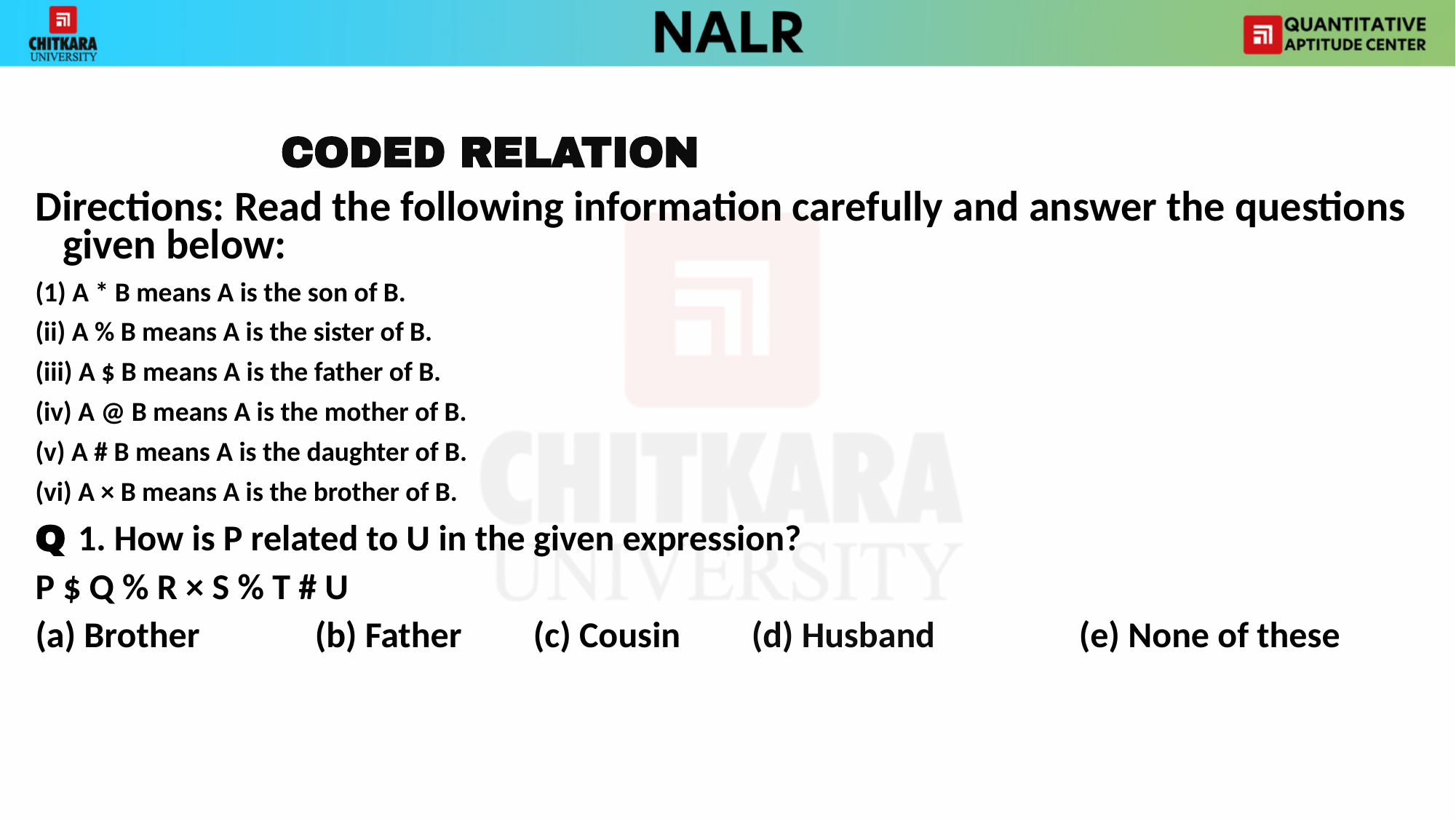

CODED RELATION
Directions: Read the following information carefully and answer the questions given below:
(1) A * B means A is the son of B.
(ii) A % B means A is the sister of B.
(iii) A $ B means A is the father of B.
(iv) A @ B means A is the mother of B.
(v) A # B means A is the daughter of B.
(vi) A × B means A is the brother of B.
Q 1. How is P related to U in the given expression?
P $ Q % R × S % T # U
(a) Brother 	(b) Father 	(c) Cousin 	(d) Husband 		(e) None of these